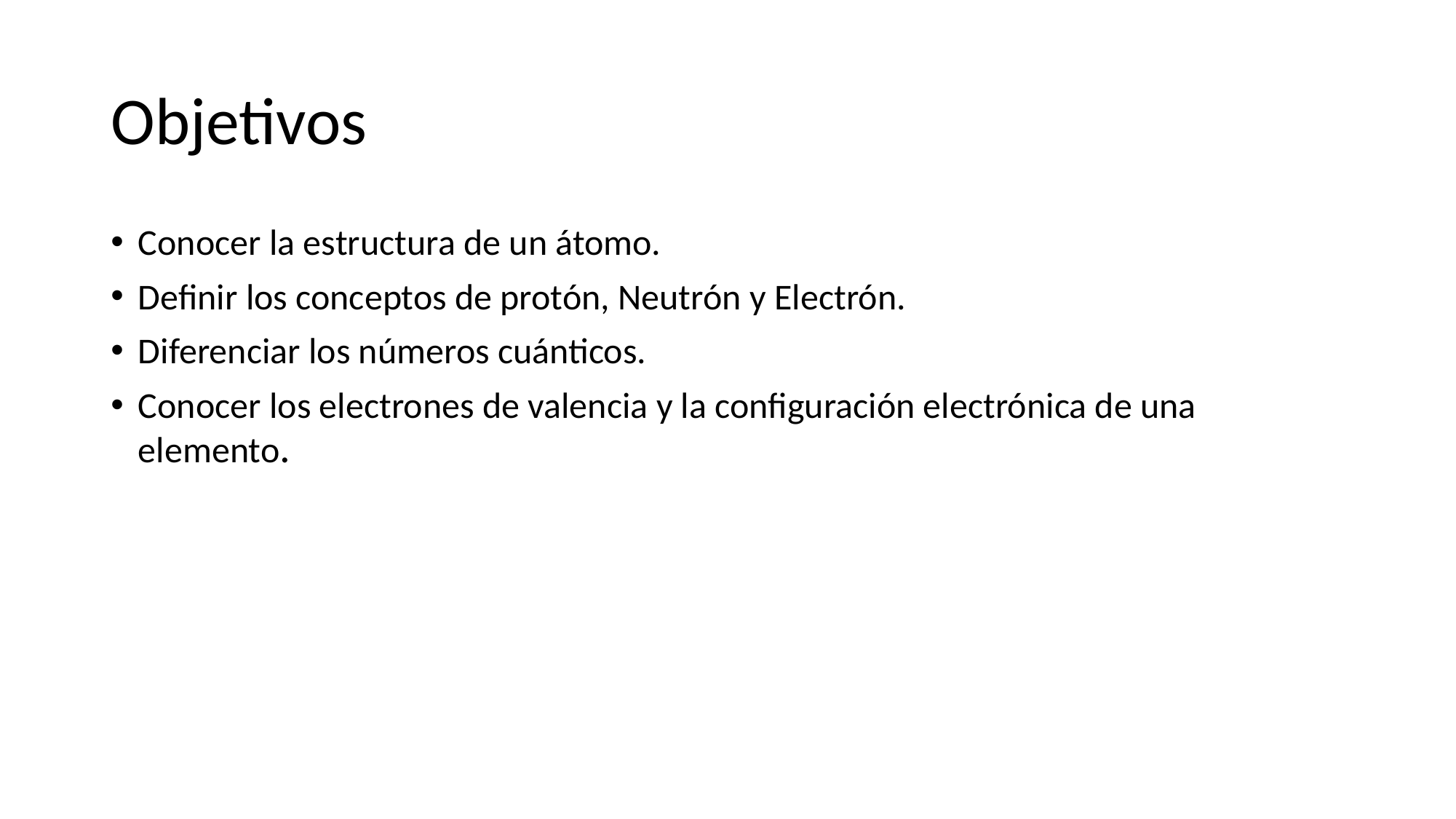

# Objetivos
Conocer la estructura de un átomo.
Definir los conceptos de protón, Neutrón y Electrón.
Diferenciar los números cuánticos.
Conocer los electrones de valencia y la configuración electrónica de una elemento.